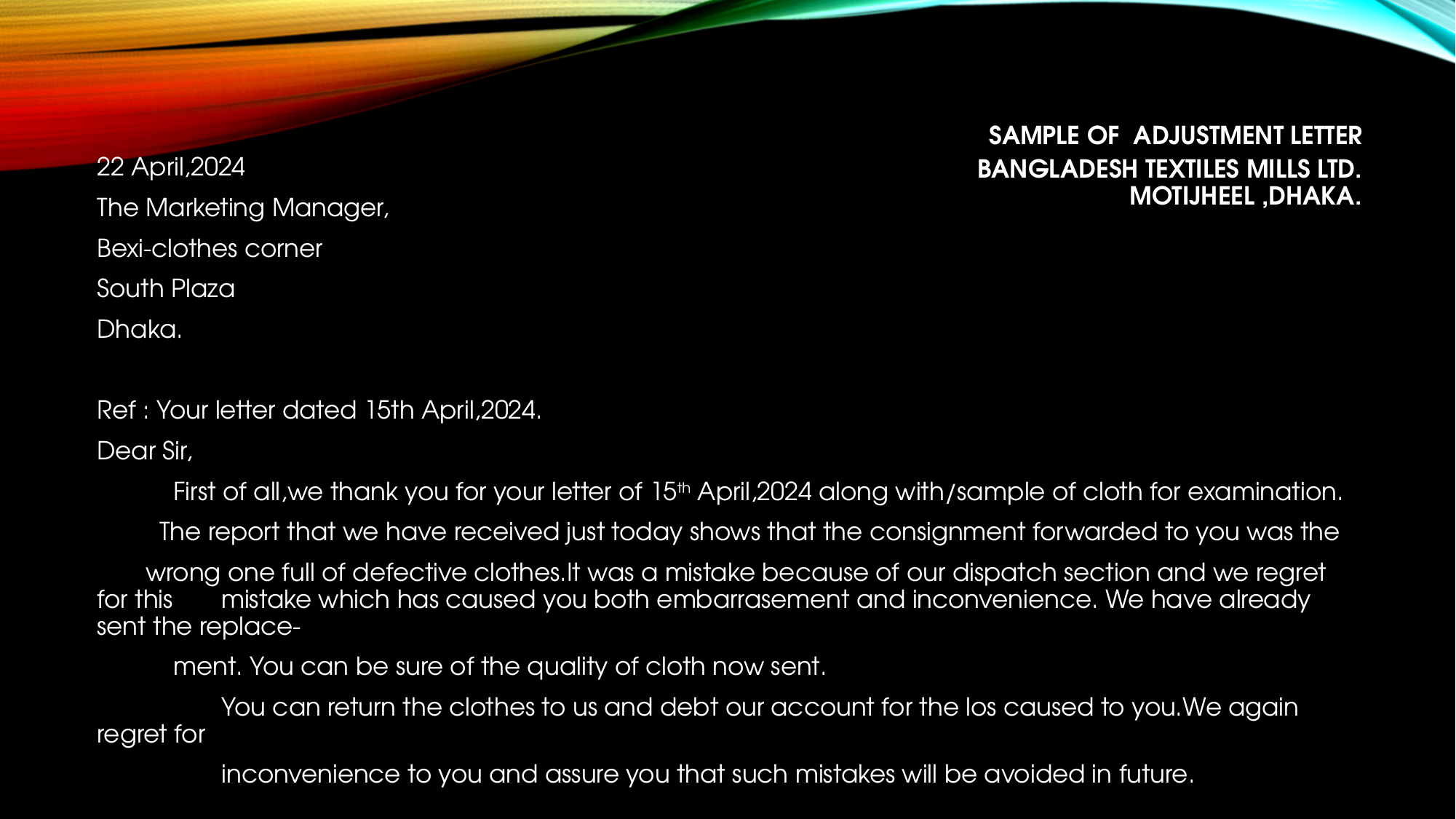

# Sample of  Adjustment letter Bangladesh Textiles Mills Ltd. Motijheel ,Dhaka.
22 April,2024
The Marketing Manager,
Bexi-clothes corner
South Plaza
Dhaka.

Ref : Your letter dated 15th April,2024.
Dear Sir,
           First of all,we thank you for your letter of 15th April,2024 along with/sample of cloth for examination.
         The report that we have received just today shows that the consignment forwarded to you was the
       wrong one full of defective clothes.It was a mistake because of our dispatch section and we regret for this       mistake which has caused you both embarrasement and inconvenience. We have already sent the replace-
           ment. You can be sure of the quality of cloth now sent.
                  You can return the clothes to us and debt our account for the los caused to you.We again  regret for
                  inconvenience to you and assure you that such mistakes will be avoided in future.